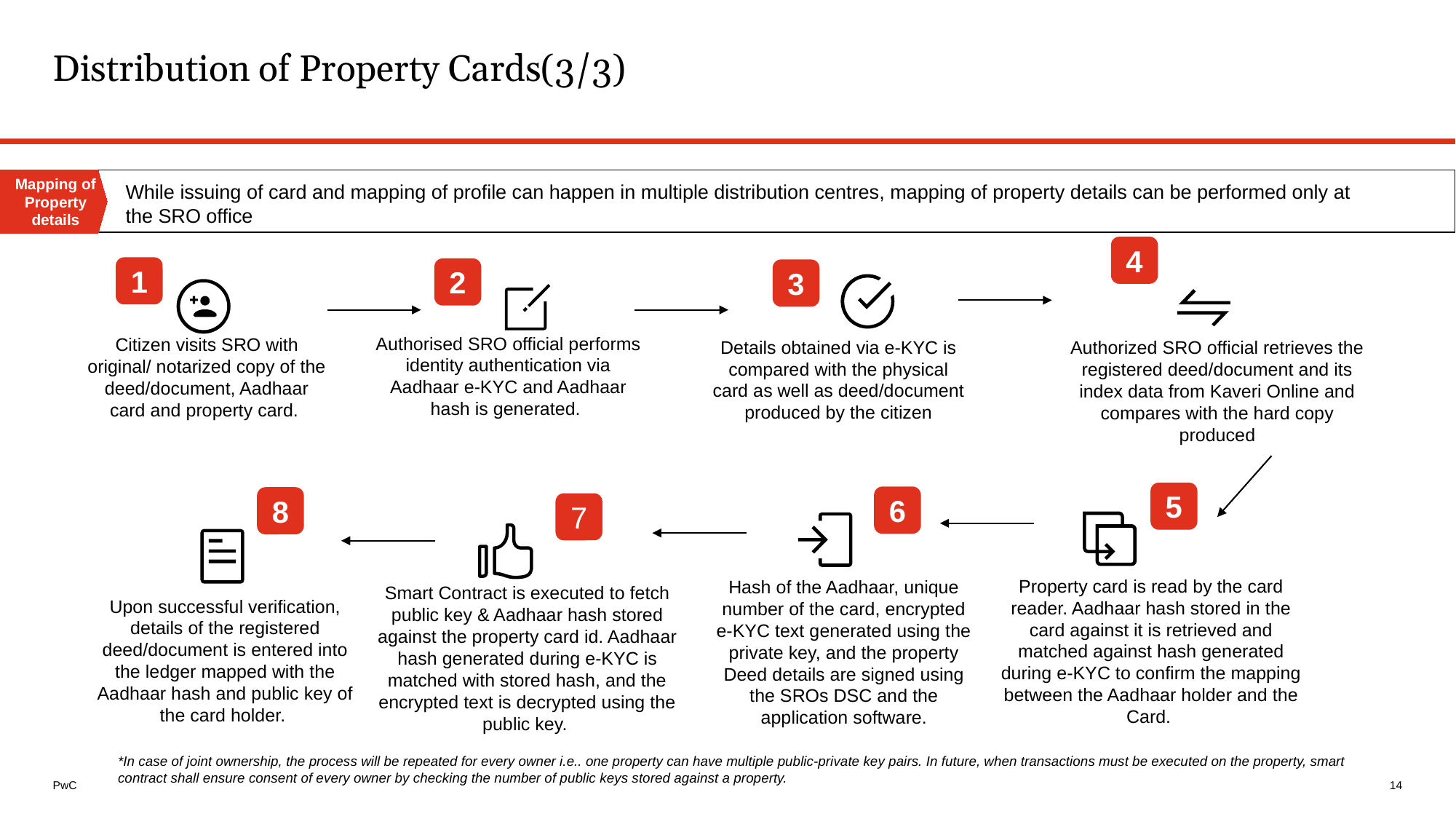

# Distribution of Property Cards(3/3)

Mapping of Property details
While issuing of card and mapping of profile can happen in multiple distribution centres, mapping of property details can be performed only at the SRO office
4
1
2
3

Citizen visits SRO with original/ notarized copy of the deed/document, Aadhaar card and property card.
Authorised SRO official performs identity authentication via Aadhaar e-KYC and Aadhaar hash is generated.
Details obtained via e-KYC is compared with the physical card as well as deed/document produced by the citizen
Authorized SRO official retrieves the registered deed/document and its index data from Kaveri Online and compares with the hard copy produced
5
6
8
7

Property card is read by the card reader. Aadhaar hash stored in the card against it is retrieved and matched against hash generated during e-KYC to confirm the mapping between the Aadhaar holder and the Card.
Hash of the Aadhaar, unique number of the card, encrypted e-KYC text generated using the private key, and the property Deed details are signed using the SROs DSC and the application software.
Smart Contract is executed to fetch public key & Aadhaar hash stored against the property card id. Aadhaar hash generated during e-KYC is matched with stored hash, and the encrypted text is decrypted using the public key.
Upon successful verification, details of the registered deed/document is entered into the ledger mapped with the Aadhaar hash and public key of the card holder.
*In case of joint ownership, the process will be repeated for every owner i.e.. one property can have multiple public-private key pairs. In future, when transactions must be executed on the property, smart contract shall ensure consent of every owner by checking the number of public keys stored against a property.
14